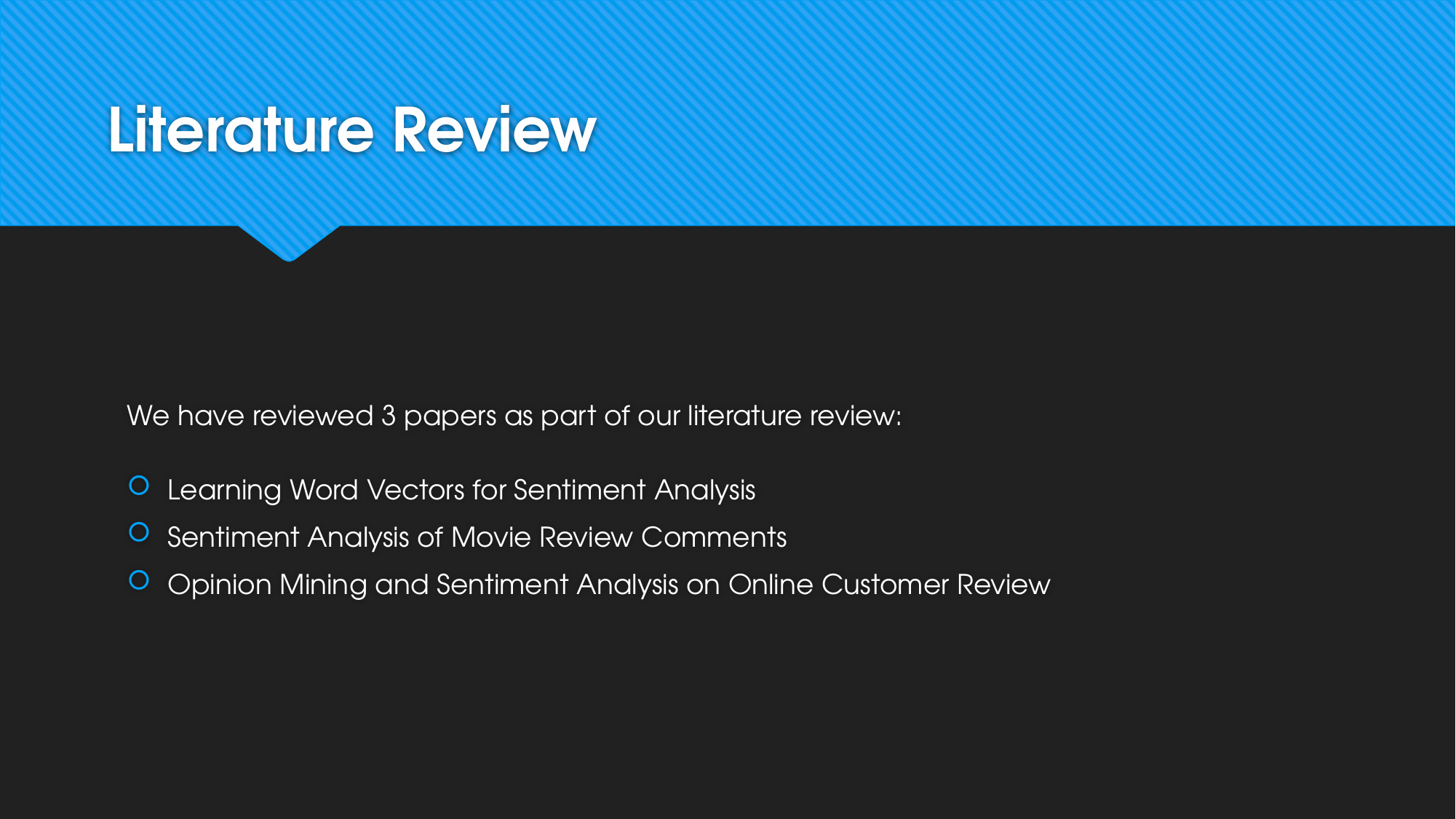

# Literature Review
We have reviewed 3 papers as part of our literature review:

Learning Word Vectors for Sentiment Analysis
Sentiment Analysis of Movie Review Comments
Opinion Mining and Sentiment Analysis on Online Customer Review